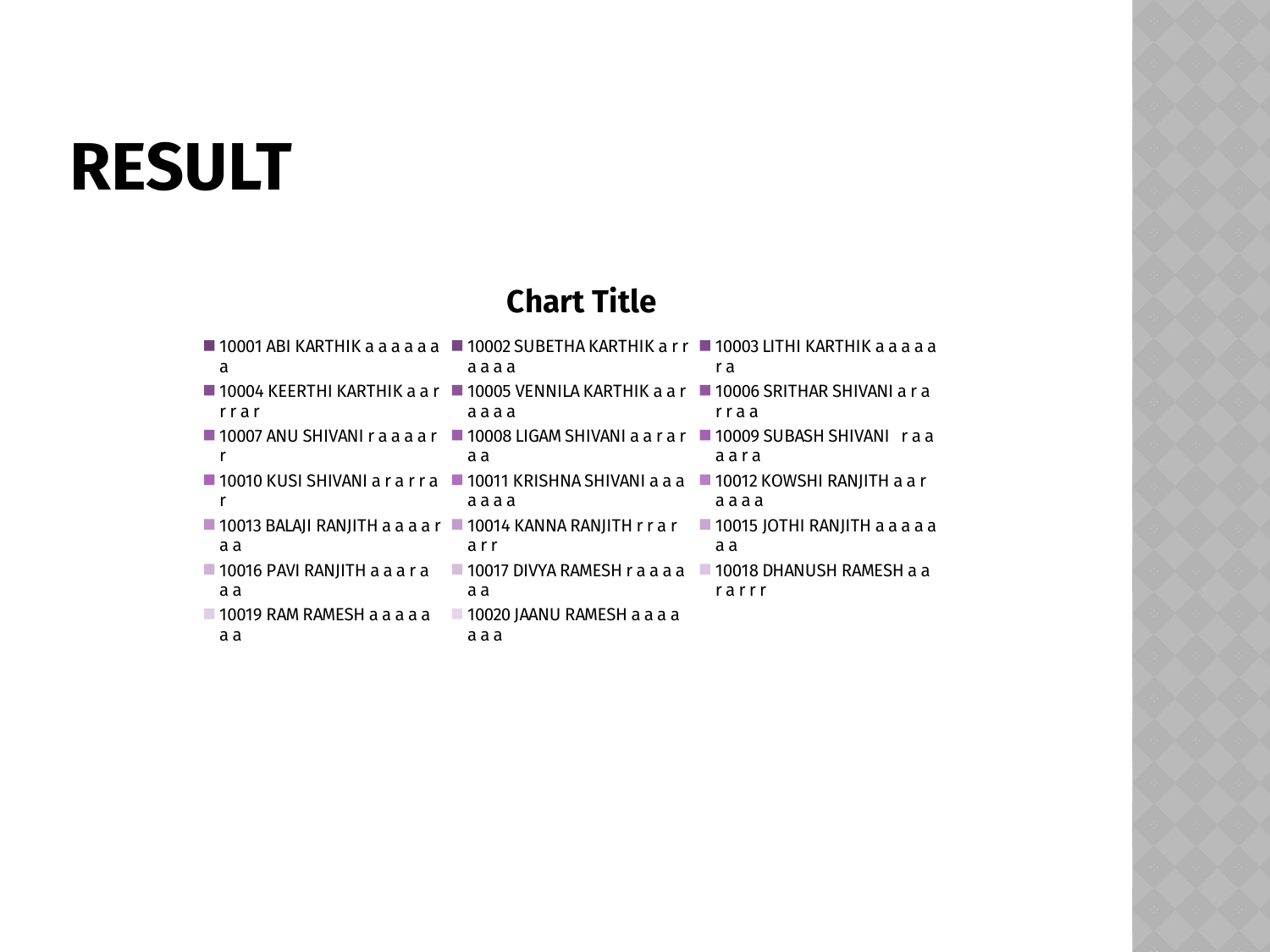

# result

### Chart:

| Category | SCORE | PERFORMANCE RATING |
|---|---|---|
| a | 71.0 | 3.0 |
| a | 89.0 | 2.0 |
| a | 96.0 | 4.0 |
| r | 89.0 | 4.0 |
| a | 75.0 | 1.0 |
| a | 56.0 | 3.0 |
| r | 89.0 | 4.0 |
| a | 47.0 | 5.0 |
| a | 56.0 | 2.0 |
| r | 83.0 | 1.0 |
| a | 97.0 | 3.0 |
| a | 98.0 | 2.0 |
| a | 65.0 | 4.0 |
| r | 48.0 | 1.0 |
| a | 84.0 | 3.0 |
| a | 85.0 | 5.0 |
| a | 68.0 | 2.0 |
| r | 78.0 | 4.0 |
| a | 85.0 | 3.0 |
| a | 58.0 | 1.0 |